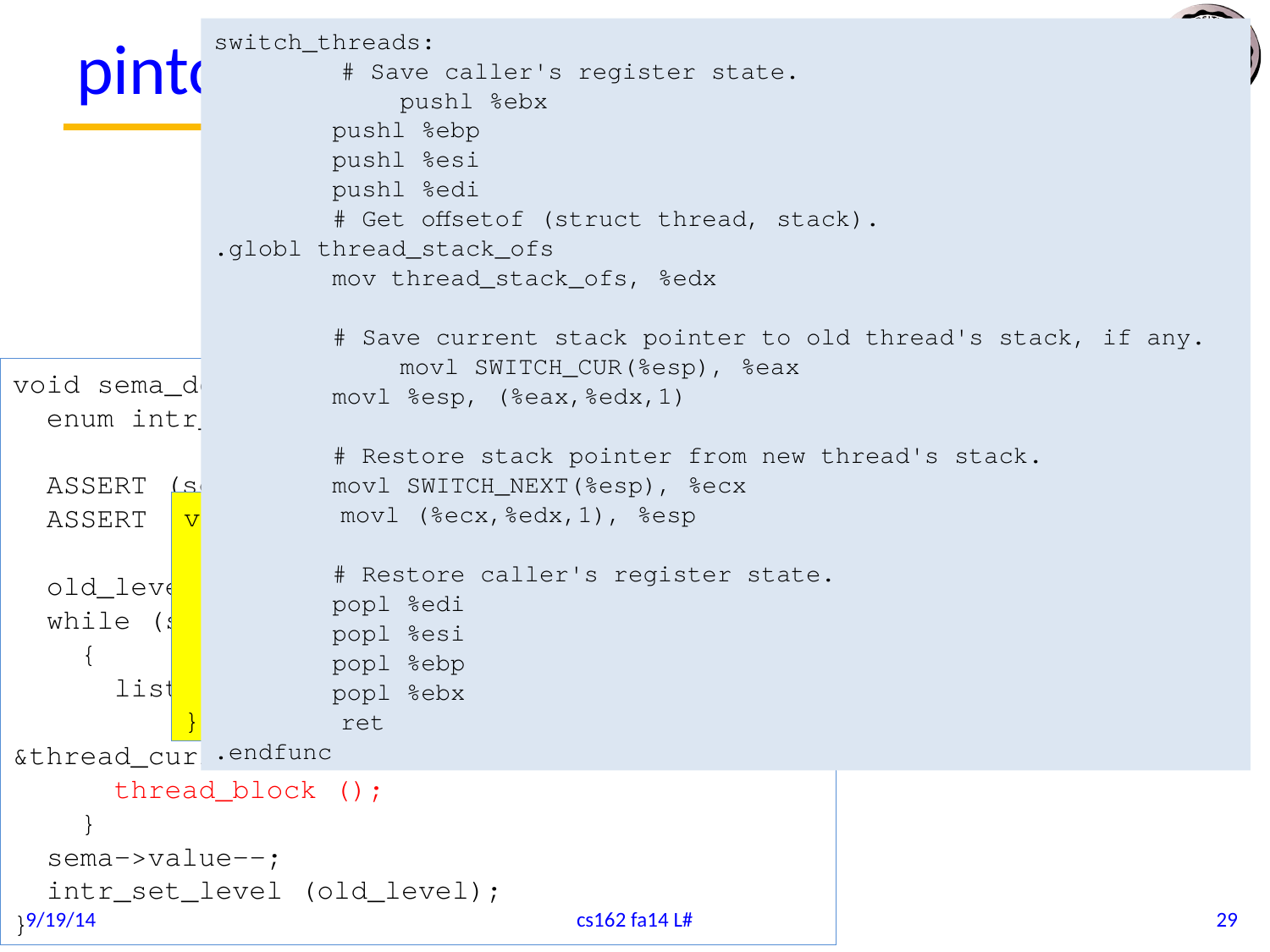

# pintos semaphore -> thread
switch_threads:
	# Save caller's register state.
	    pushl %ebx
        pushl %ebp
        pushl %esi
        pushl %edi
        # Get offsetof (struct thread, stack).
.globl thread_stack_ofs
        mov thread_stack_ofs, %edx

        # Save current stack pointer to old thread's stack, if any.
	    movl SWITCH_CUR(%esp), %eax
        movl %esp, (%eax,%edx,1)

        # Restore stack pointer from new thread's stack.
        movl SWITCH_NEXT(%esp), %ecx
	movl (%ecx,%edx,1), %esp

        # Restore caller's register state.
        popl %edi
        popl %esi
        popl %ebp
        popl %ebx
	ret
.endfunc
static void schedule (void) {
  struct thread *cur = running_thread ();
  struct thread *next = next_thread_to_run ();
  struct thread *prev = NULL;

  ASSERT (intr_get_level () == INTR_OFF);
  ASSERT (cur->status != THREAD_RUNNING);
  ASSERT (is_thread (next));

  if (cur != next)
    prev = switch_threads (cur, next);
  thread_schedule_tail (prev);
}
static void schedule (void) {
  struct thread *cur = running_thread ();
  struct thread *next = next_thread_to_run ();
  struct thread *prev = NULL;

  ASSERT (intr_get_level () == INTR_OFF);
  ASSERT (cur->status != THREAD_RUNNING);
  ASSERT (is_thread (next));

  if (cur != next)
    prev = switch_threads (cur, next);
  thread_schedule_tail (prev);
}
void sema_down (struct semaphore *sema) {
  enum intr_level old_level;

  ASSERT (sema != NULL);
  ASSERT (!intr_context ());

  old_level = intr_disable ();
  while (sema->value == 0)
    {
      list_push_back (&sema->waiters,
					   &thread_current ()->elem);
      thread_block ();
    }
  sema->value--;
  intr_set_level (old_level);
}
void thread_block (void) {
  ASSERT (!intr_context ());
  ASSERT (intr_get_level () == INTR_OFF);

  thread_current()->status = THREAD_BLOCKED;
  schedule ();
}
9/19/14
cs162 fa14 L#
29